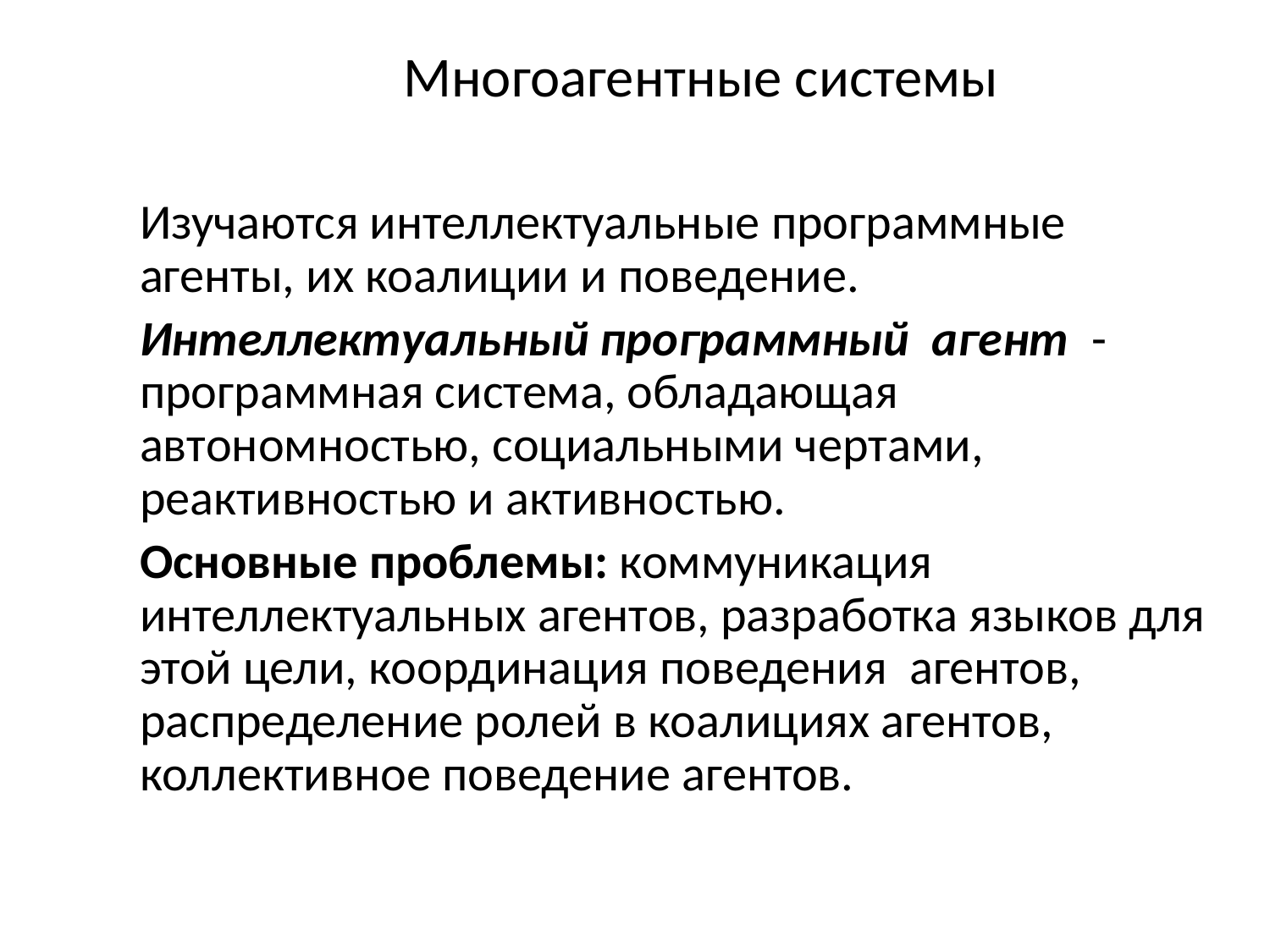

# Многоагентные системы
Изучаются интеллектуальные программные агенты, их коалиции и поведение.
Интеллектуальный программный  агент  - программная система, обладающая автономностью, социальными чертами, реактивностью и активностью.
Основные проблемы: коммуникация интеллектуальных агентов, разработка языков для этой цели, координация поведения  агентов, распределение ролей в коалициях агентов, коллективное поведение агентов.